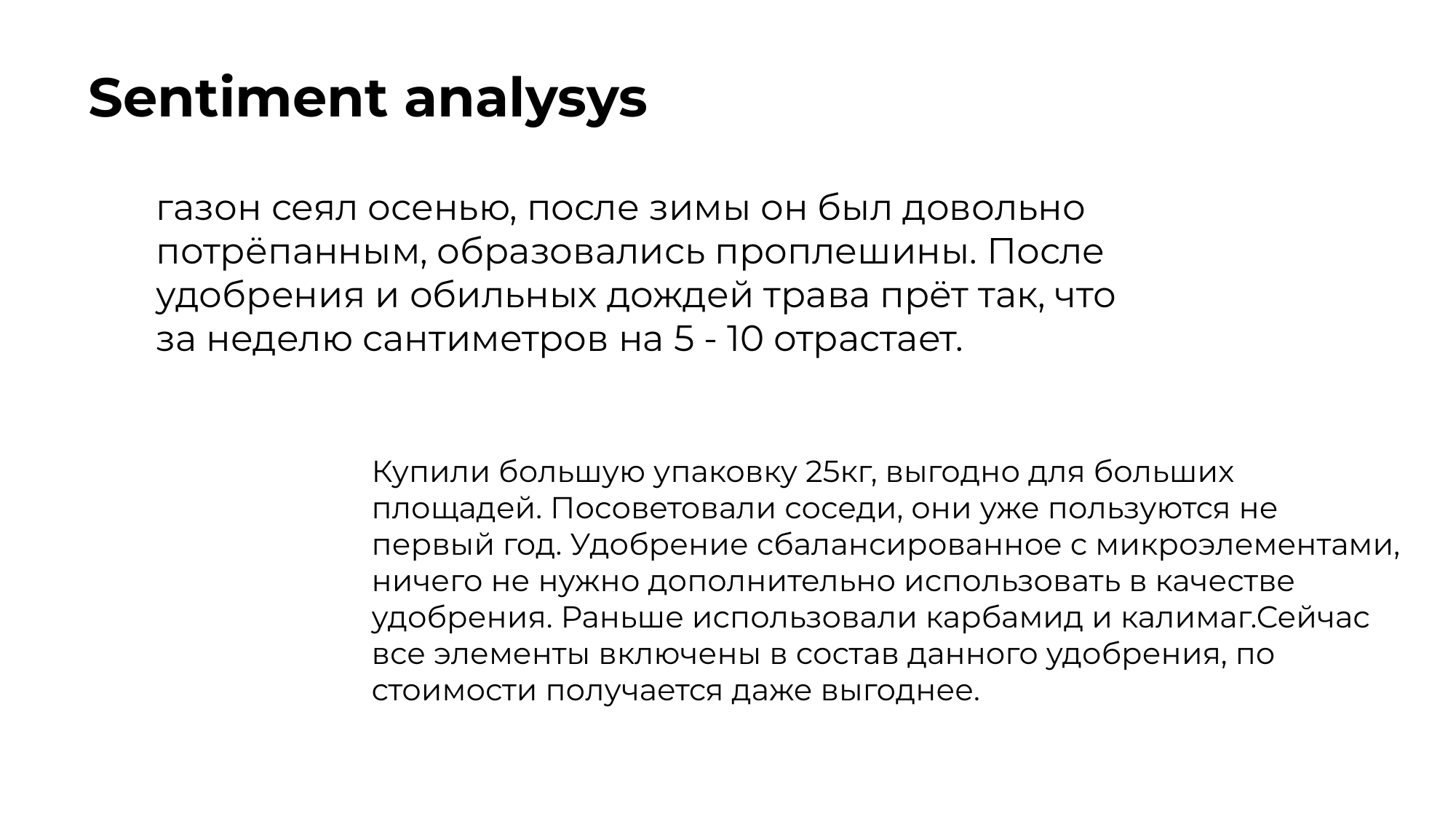

Sentiment analysys
газон сеял осенью, после зимы он был довольно потрёпанным, образовались проплешины. После удобрения и обильных дождей трава прёт так, что за неделю сантиметров на 5 - 10 отрастает.
Купили большую упаковку 25кг, выгодно для больших площадей. Посоветовали соседи, они уже пользуются не первый год. Удобрение сбалансированное с микроэлементами, ничего не нужно дополнительно использовать в качестве удобрения. Раньше использовали карбамид и калимаг.Сейчас все элементы включены в состав данного удобрения, по стоимости получается даже выгоднее.